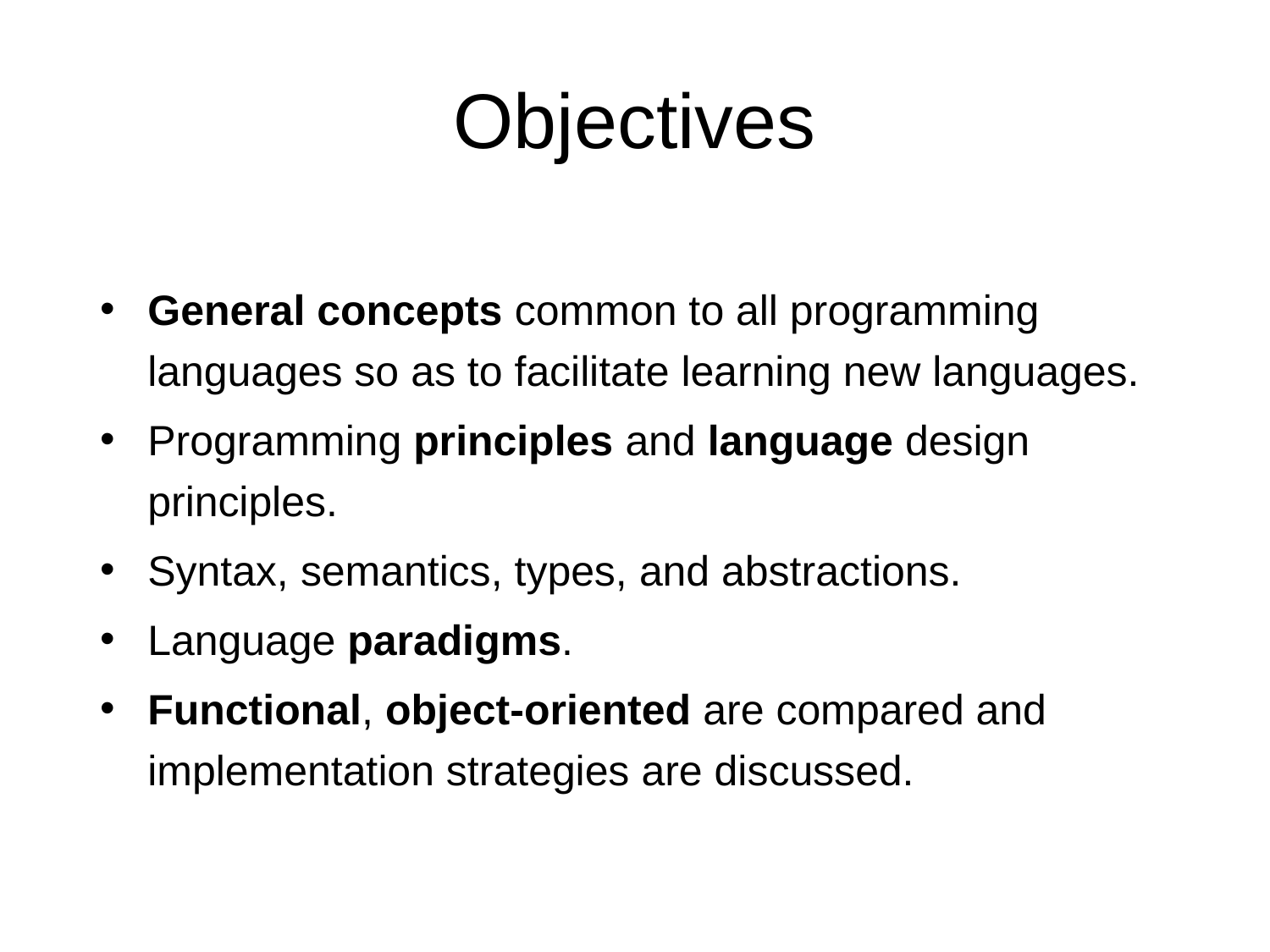

# Objectives
General concepts common to all programming languages so as to facilitate learning new languages.
Programming principles and language design principles.
Syntax, semantics, types, and abstractions.
Language paradigms.
Functional, object-oriented are compared and implementation strategies are discussed.